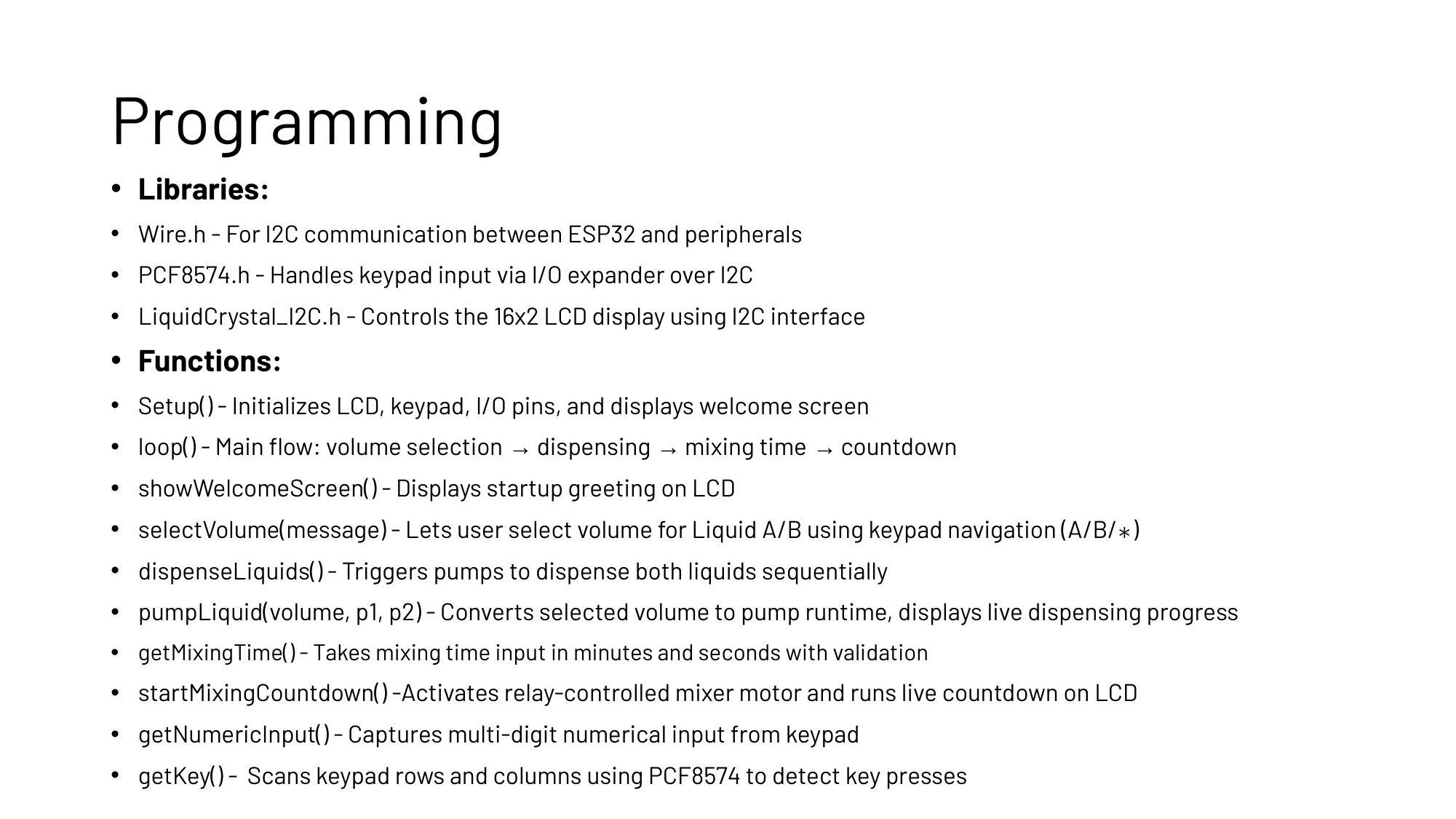

# Programming
Libraries:
Wire.h - For I2C communication between ESP32 and peripherals
PCF8574.h - Handles keypad input via I/O expander over I2C
LiquidCrystal_I2C.h - Controls the 16x2 LCD display using I2C interface
Functions:
Setup() - Initializes LCD, keypad, I/O pins, and displays welcome screen
loop() - Main flow: volume selection → dispensing → mixing time → countdown
showWelcomeScreen() - Displays startup greeting on LCD
selectVolume(message) - Lets user select volume for Liquid A/B using keypad navigation (A/B/*)
dispenseLiquids() - Triggers pumps to dispense both liquids sequentially
pumpLiquid(volume, p1, p2) - Converts selected volume to pump runtime, displays live dispensing progress
getMixingTime() - Takes mixing time input in minutes and seconds with validation
startMixingCountdown() -Activates relay-controlled mixer motor and runs live countdown on LCD
getNumericInput() - Captures multi-digit numerical input from keypad
getKey() -  Scans keypad rows and columns using PCF8574 to detect key presses